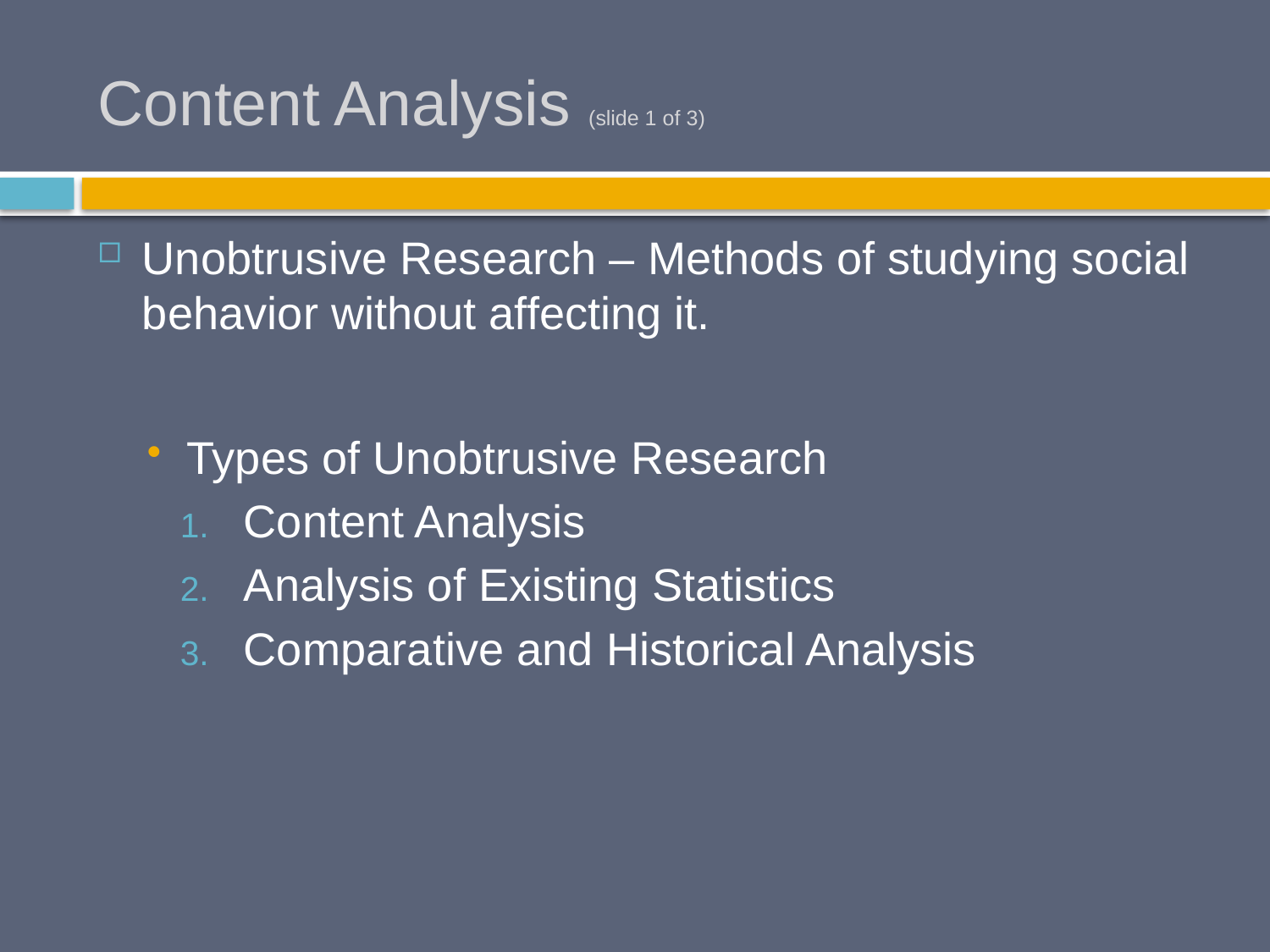

# Content Analysis (slide 1 of 3)
Unobtrusive Research – Methods of studying social behavior without affecting it.

Types of Unobtrusive Research
Content Analysis
Analysis of Existing Statistics
Comparative and Historical Analysis